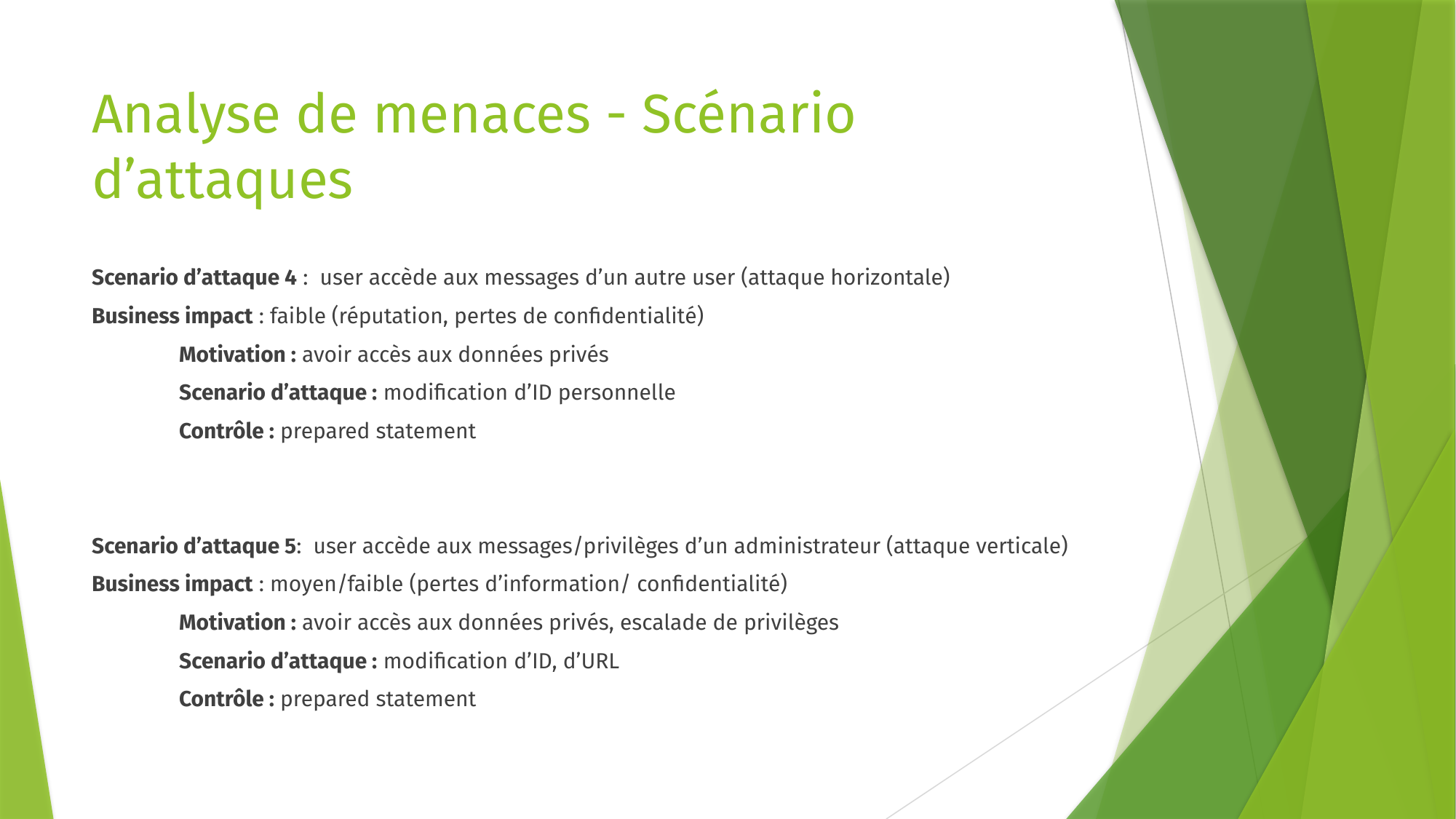

# Analyse de menaces - Scénario d’attaques
Scenario d’attaque 4 :  user accède aux messages d’un autre user (attaque horizontale)
Business impact : faible (réputation, pertes de confidentialité)
	Motivation : avoir accès aux données privés
	Scenario d’attaque : modification d’ID personnelle
	Contrôle : prepared statement

Scenario d’attaque 5:  user accède aux messages/privilèges d’un administrateur (attaque verticale)
Business impact : moyen/faible (pertes d’information/ confidentialité)
	Motivation : avoir accès aux données privés, escalade de privilèges
	Scenario d’attaque : modification d’ID, d’URL
	Contrôle : prepared statement